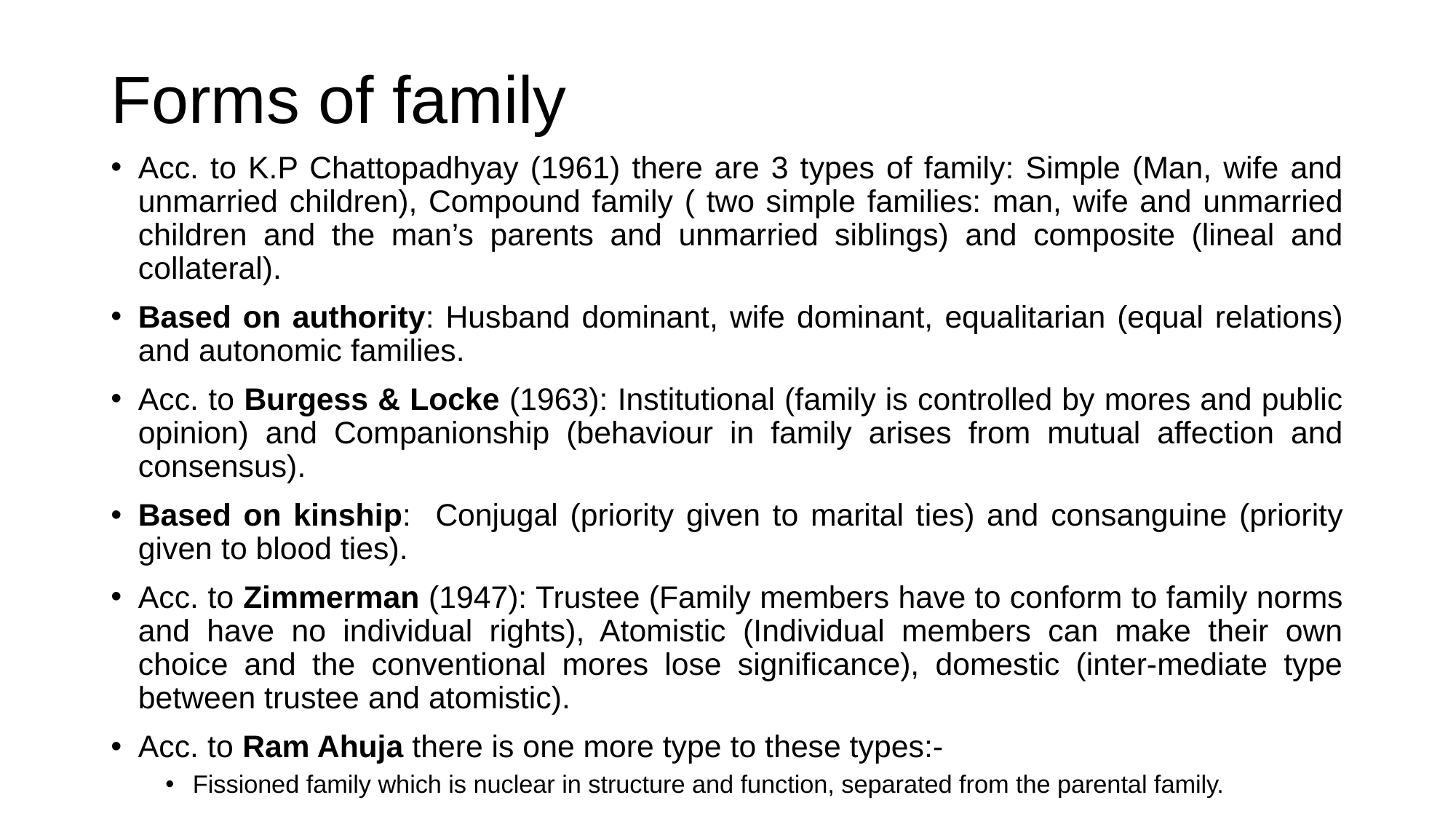

# Forms of family
Acc. to K.P Chattopadhyay (1961) there are 3 types of family: Simple (Man, wife and unmarried children), Compound family ( two simple families: man, wife and unmarried children and the man’s parents and unmarried siblings) and composite (lineal and collateral).
Based on authority: Husband dominant, wife dominant, equalitarian (equal relations) and autonomic families.
Acc. to Burgess & Locke (1963): Institutional (family is controlled by mores and public opinion) and Companionship (behaviour in family arises from mutual affection and consensus).
Based on kinship:  Conjugal (priority given to marital ties) and consanguine (priority given to blood ties).
Acc. to Zimmerman (1947): Trustee (Family members have to conform to family norms and have no individual rights), Atomistic (Individual members can make their own choice and the conventional mores lose significance), domestic (inter-mediate type between trustee and atomistic).
Acc. to Ram Ahuja there is one more type to these types:-
Fissioned family which is nuclear in structure and function, separated from the parental family.